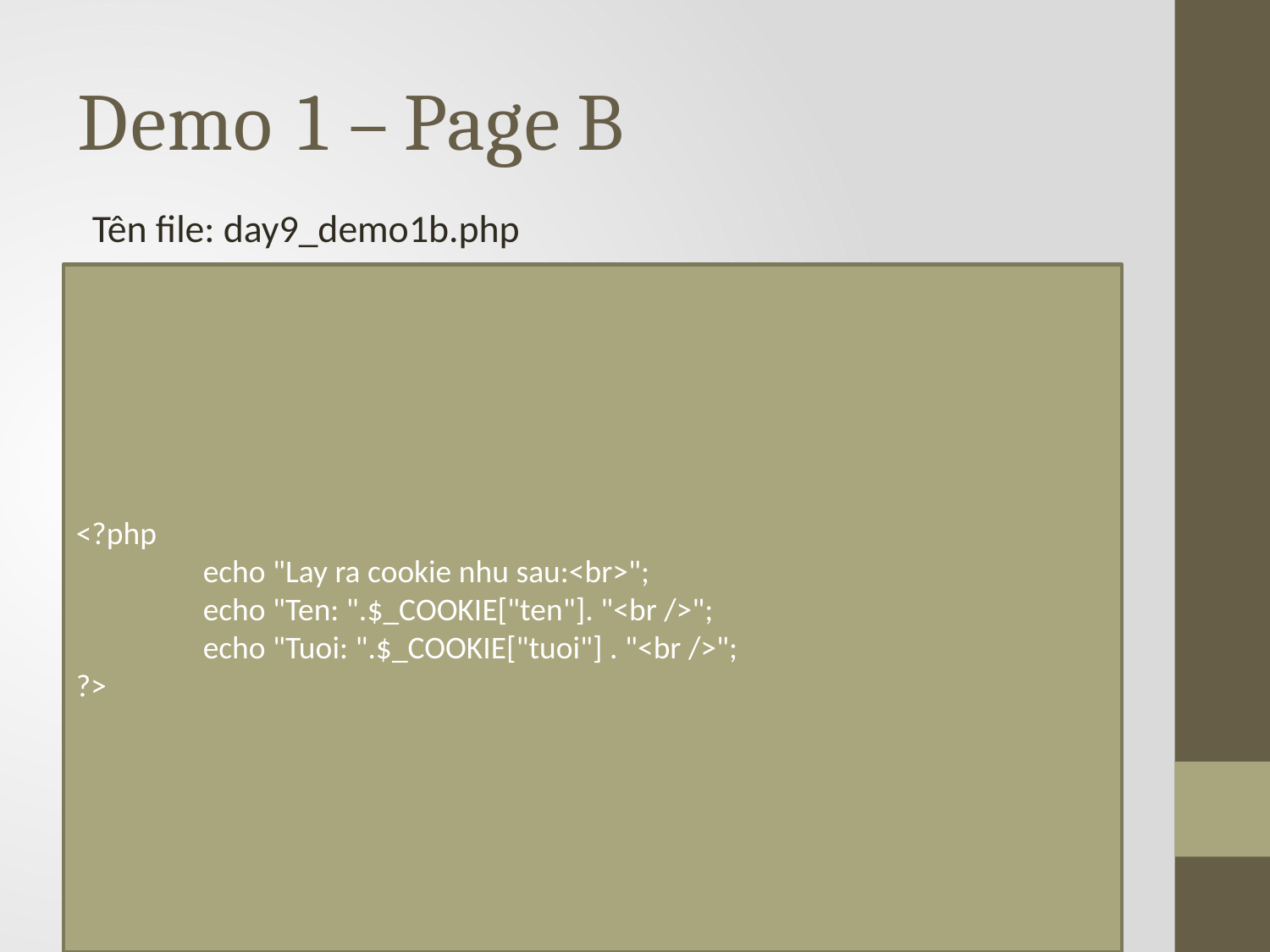

# Demo 1 – Page B
Tên file: day9_demo1b.php
<?php
	echo "Lay ra cookie nhu sau:<br>";
	echo "Ten: ".$_COOKIE["ten"]. "<br />";
	echo "Tuoi: ".$_COOKIE["tuoi"] . "<br />";
?>